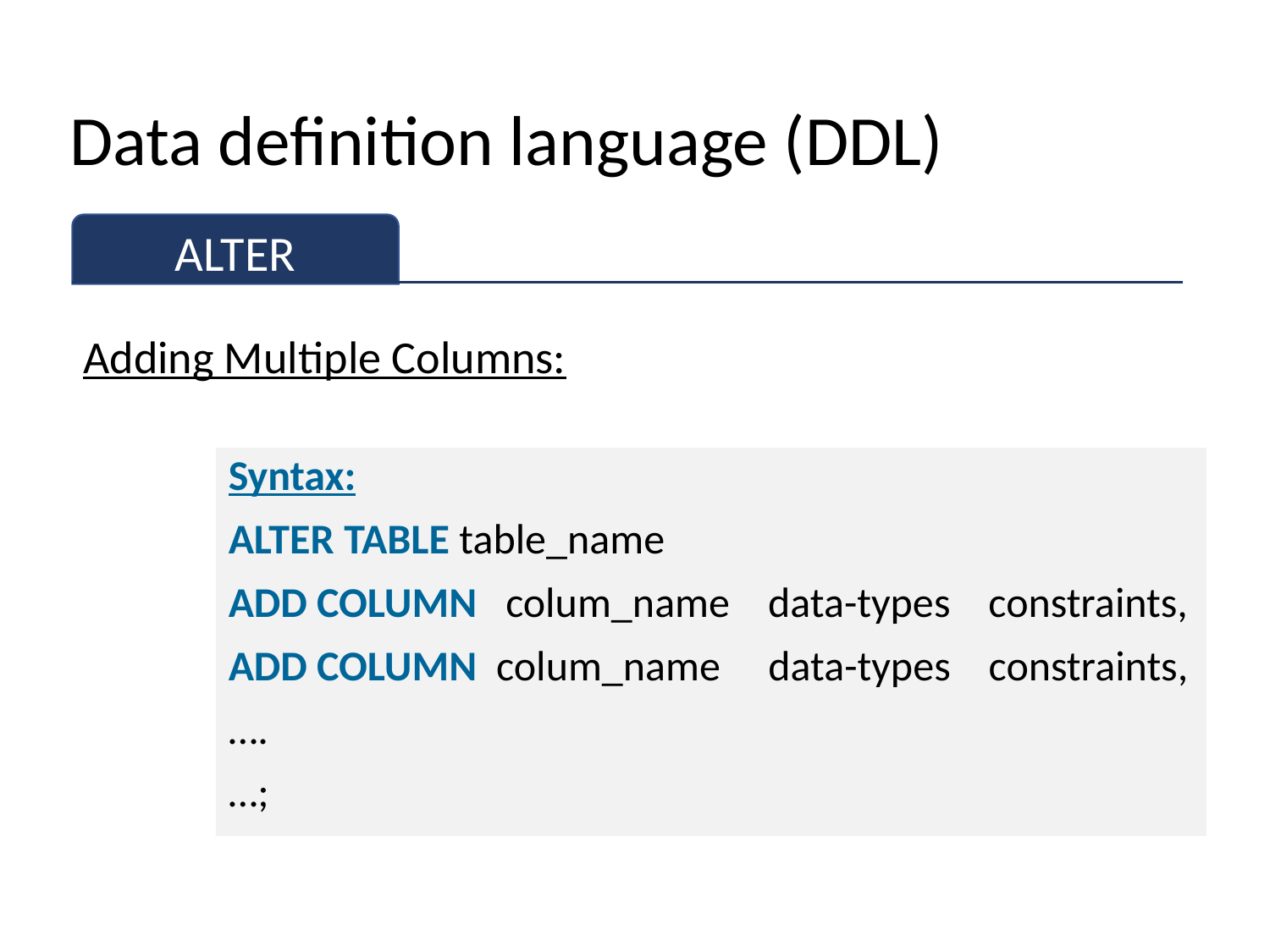

# Data definition language (DDL)
ALTER
Adding Multiple Columns:
Syntax:
ALTER TABLE table_name
ADD COLUMN   colum_name    data-types    constraints,
ADD COLUMN  colum_name     data-types    constraints,
….
…;